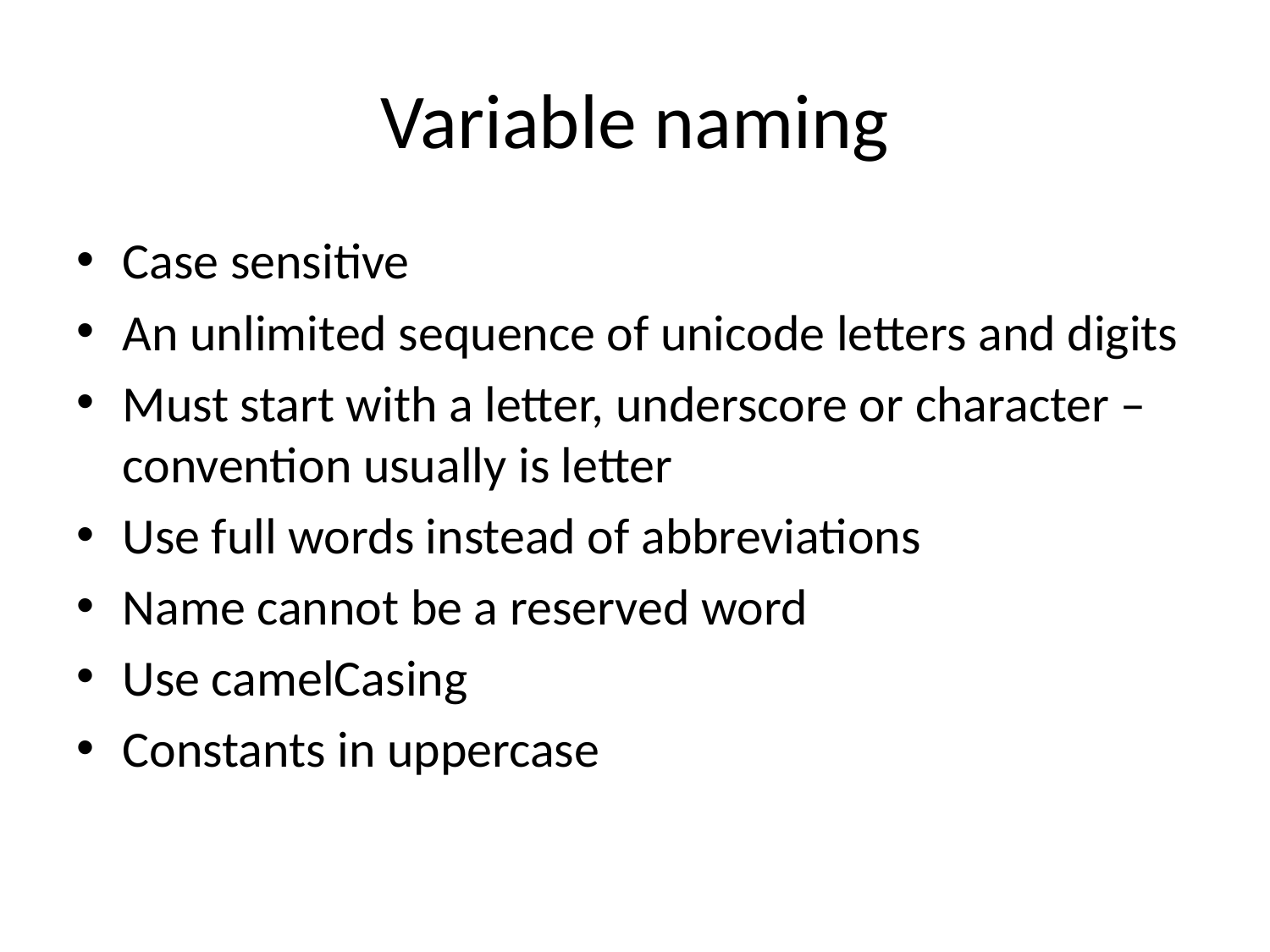

# Variable naming
Case sensitive
An unlimited sequence of unicode letters and digits
Must start with a letter, underscore or character – convention usually is letter
Use full words instead of abbreviations
Name cannot be a reserved word
Use camelCasing
Constants in uppercase